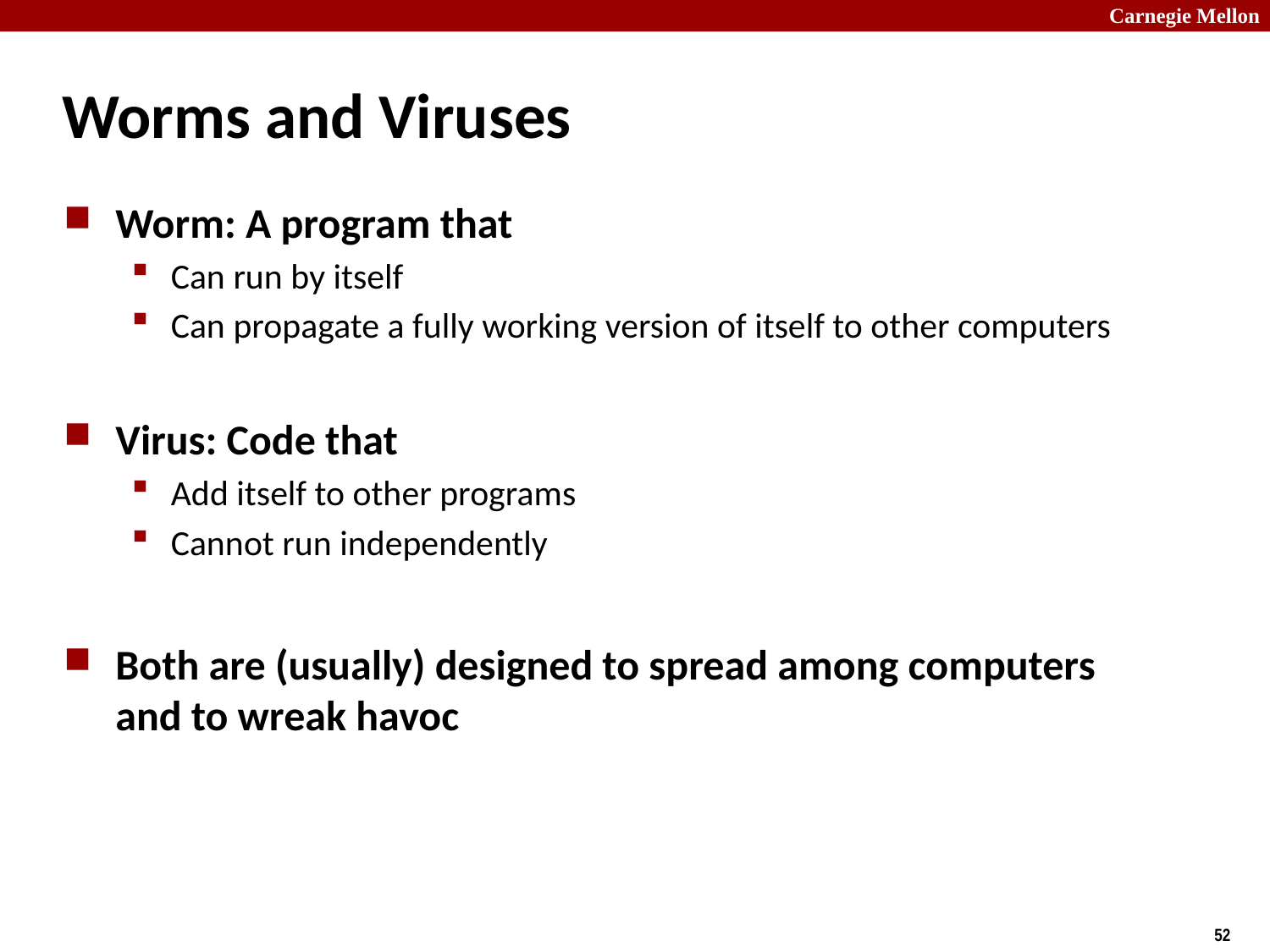

# Worms and Viruses
Worm: A program that
Can run by itself
Can propagate a fully working version of itself to other computers

Virus: Code that
Add itself to other programs
Cannot run independently

Both are (usually) designed to spread among computers and to wreak havoc